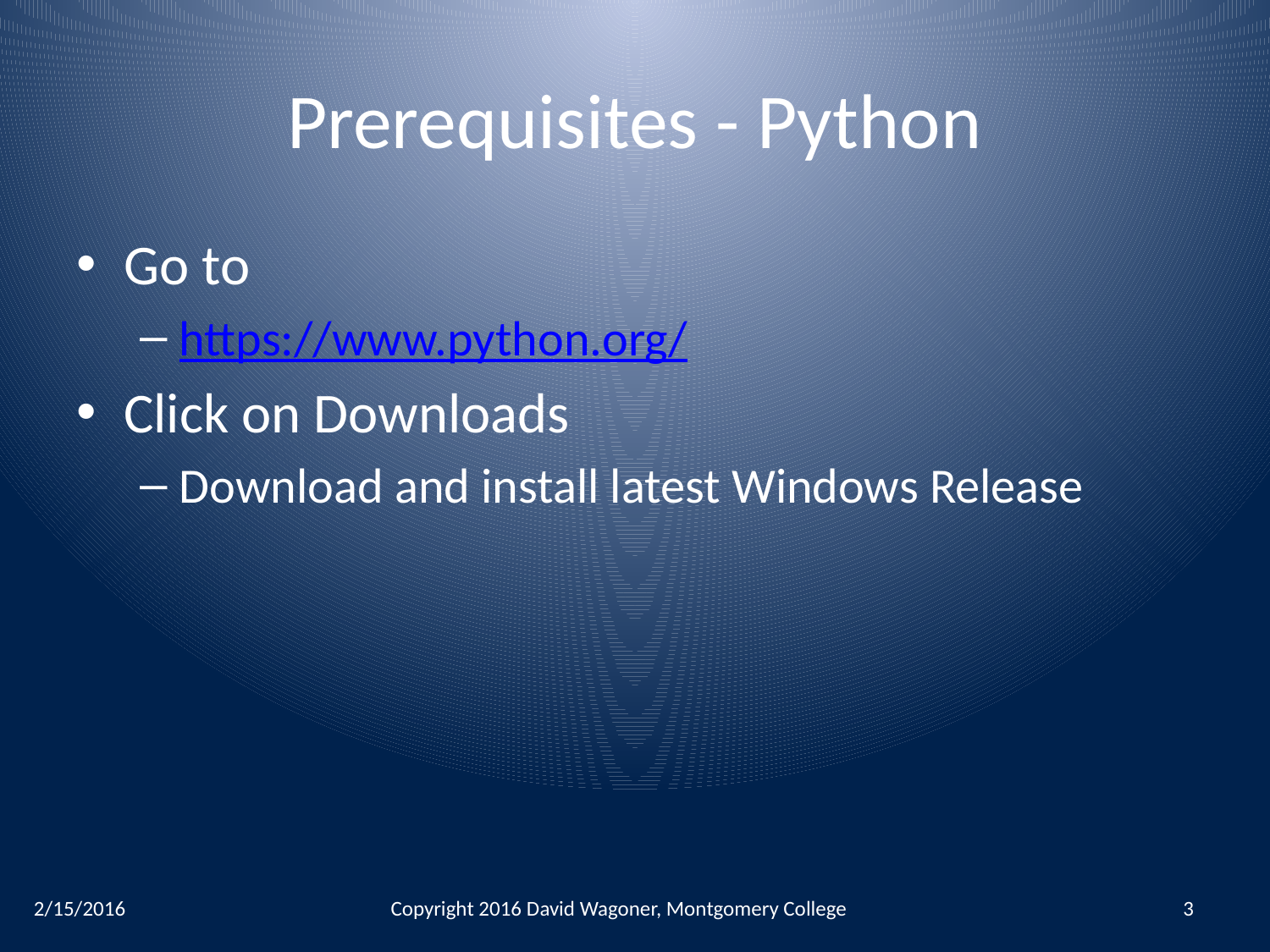

# Prerequisites - Python
Go to
https://www.python.org/
Click on Downloads
Download and install latest Windows Release
2/15/2016
Copyright 2016 David Wagoner, Montgomery College
3